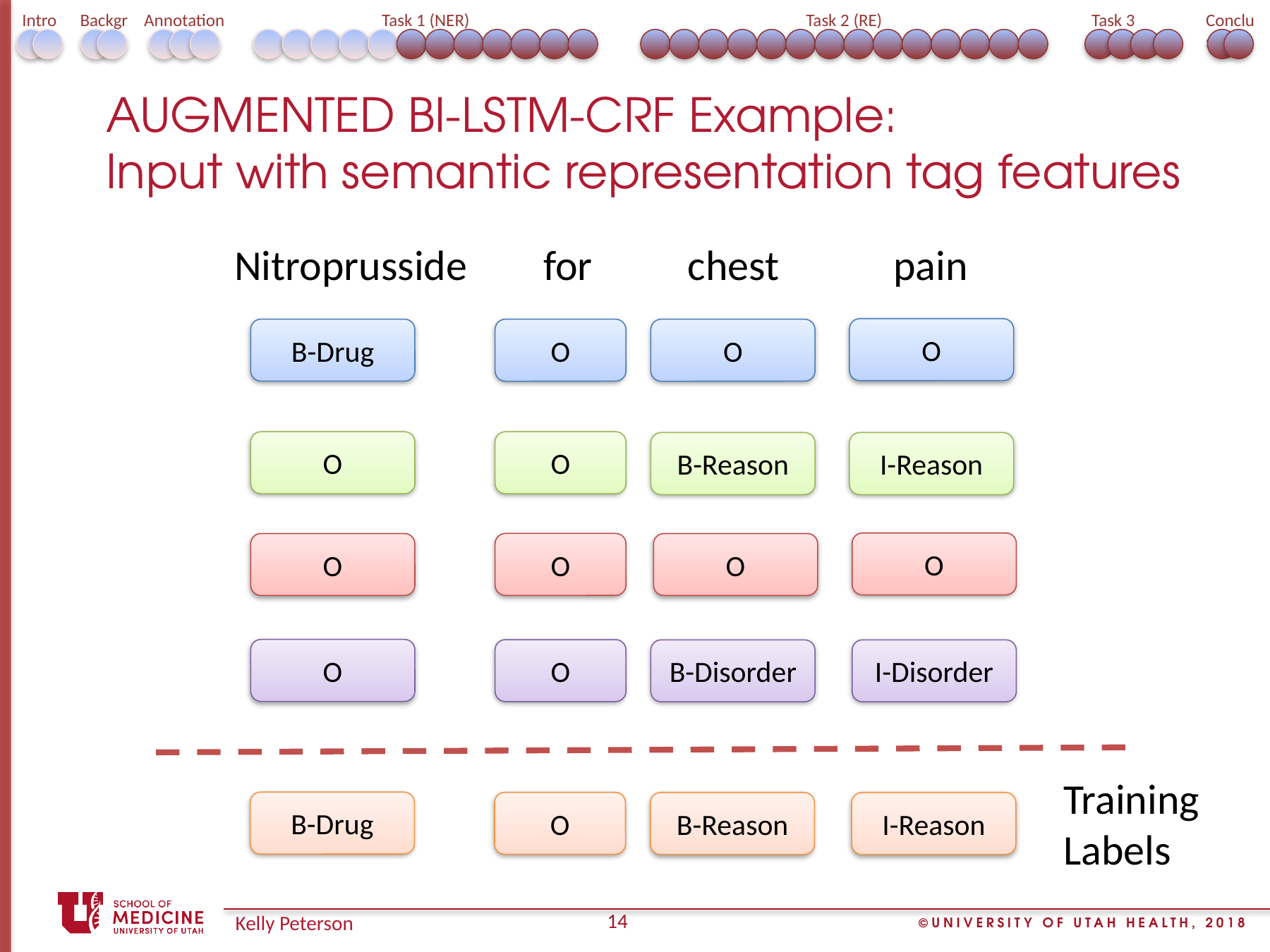

Intro
Background
Annotation
Task 1 (NER)
Task 2 (RE)
Task 3 (integrated)
Conclusion

# Augmented Bi-LSTM-CRF Example: Input with semantic representation tag features
Nitroprusside        for          chest            pain
O
B-Drug
O
O
O
O
B-Reason
I-Reason
O
O
O
O
O
O
B-Disorder
I-Disorder
Training
Labels
B-Drug
O
B-Reason
I-Reason